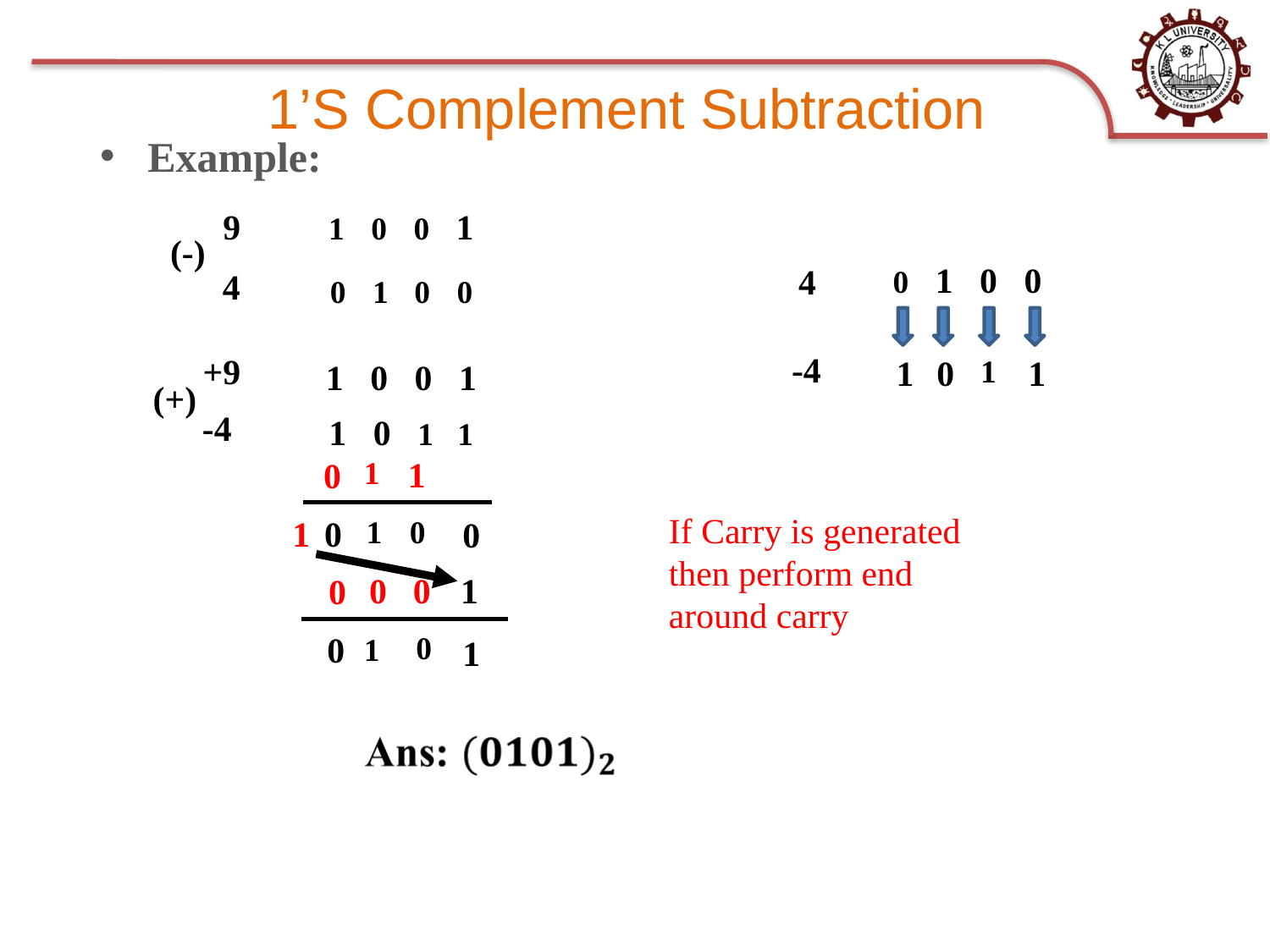

# 1’S Complement Subtraction
Example:

9
1   0   0   1
(-)

0   1   0   0
4
4
0   1   0   0

-4
+9
0
1
1
1
1   0   0   1
(+)
-4
1   0   1   1
1
1
0
If Carry is generated then perform end around carry
0
1
1
0
0
1
0
0
0
0
0
1
1